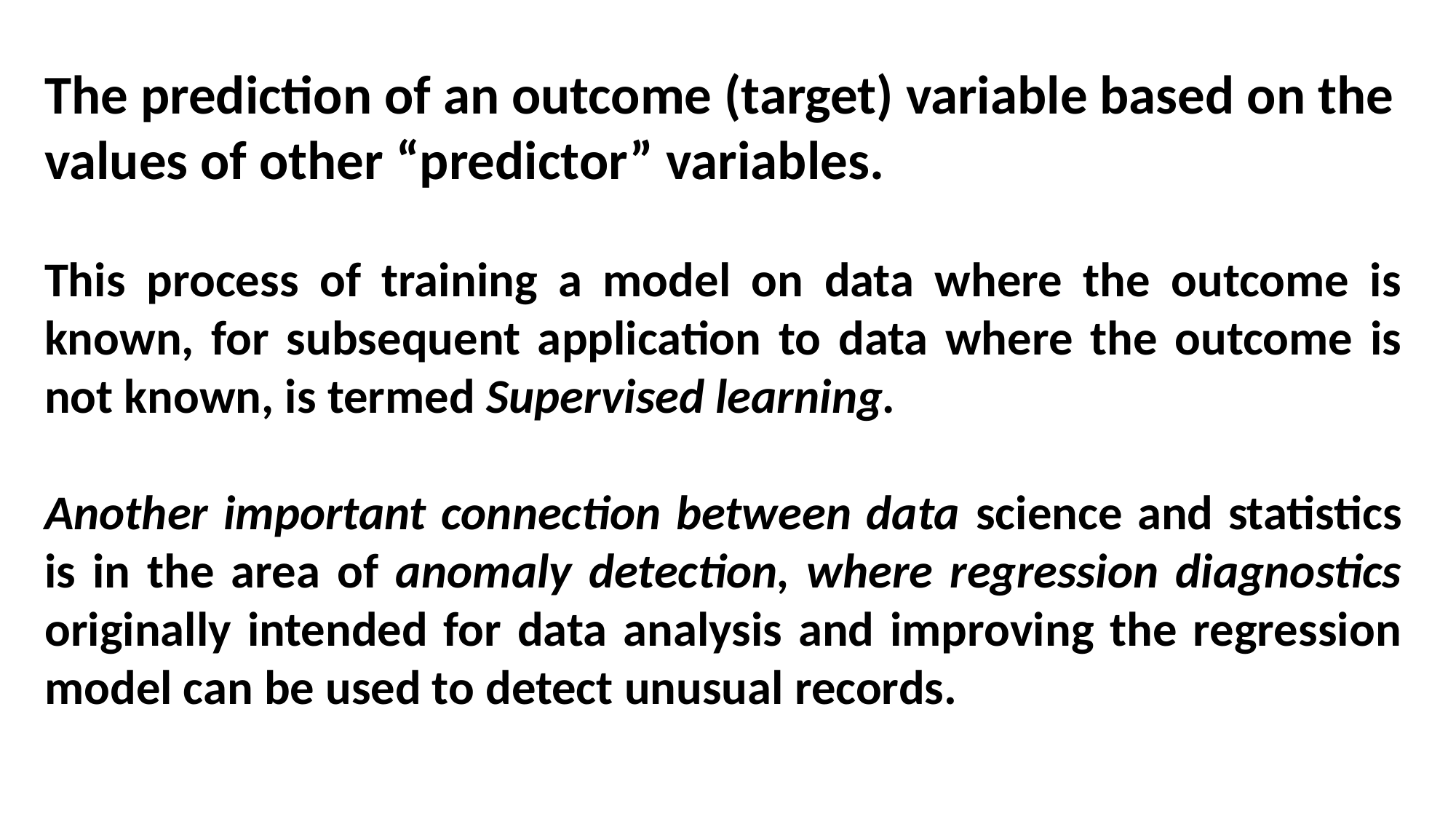

The prediction of an outcome (target) variable based on the values of other “predictor” variables.

This process of training a model on data where the outcome is known, for subsequent application to data where the outcome is not known, is termed Supervised learning.

Another important connection between data science and statistics is in the area of anomaly detection, where regression diagnostics originally intended for data analysis and improving the regression model can be used to detect unusual records.